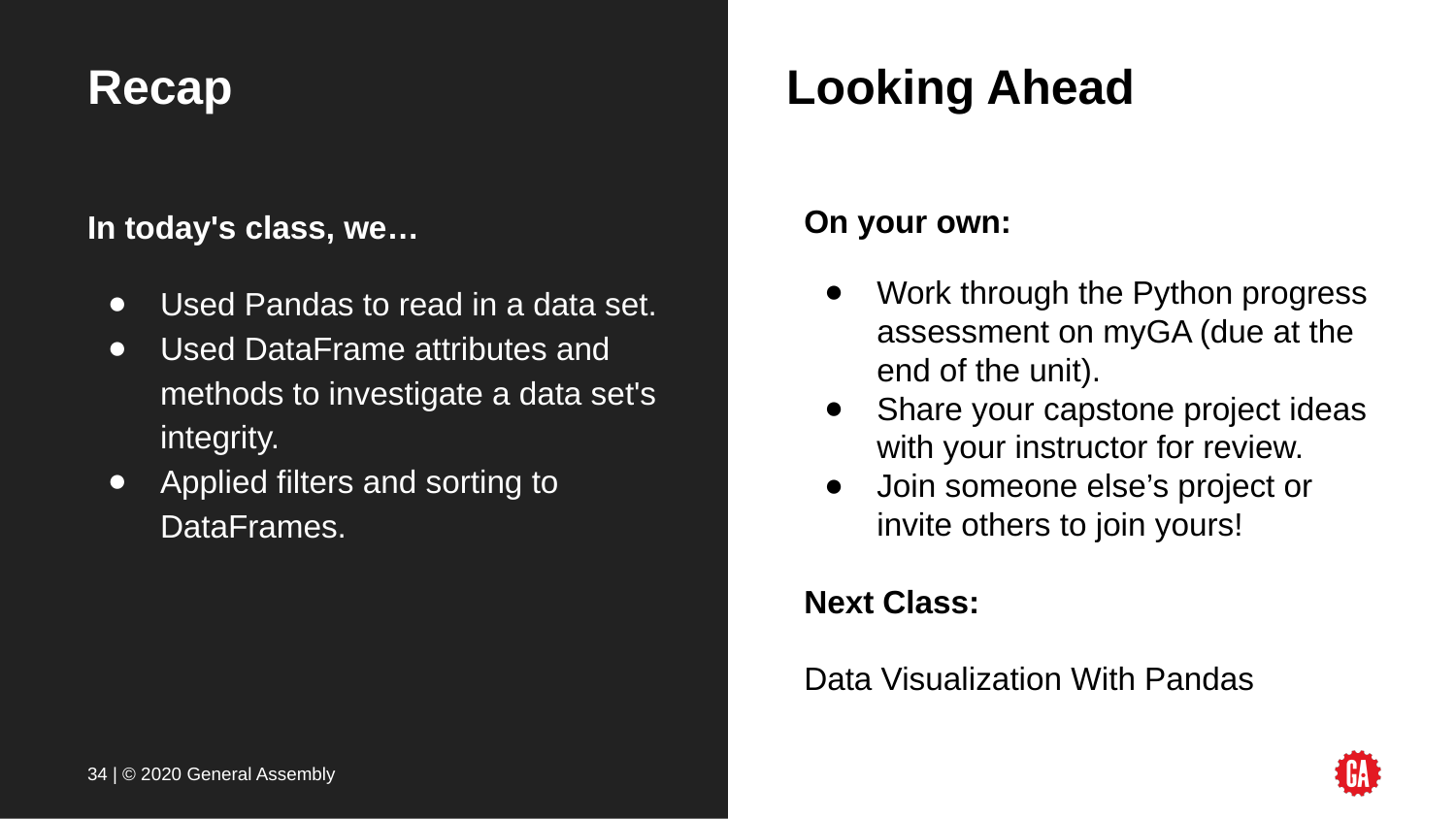

# Recap
Looking Ahead
In today's class, we…
Used Pandas to read in a data set.
Used DataFrame attributes and methods to investigate a data set's integrity.
Applied filters and sorting to DataFrames.
On your own:
Work through the Python progress assessment on myGA (due at the end of the unit).
Share your capstone project ideas with your instructor for review.
Join someone else’s project or invite others to join yours!
Next Class:
Data Visualization With Pandas
34 | © 2020 General Assembly